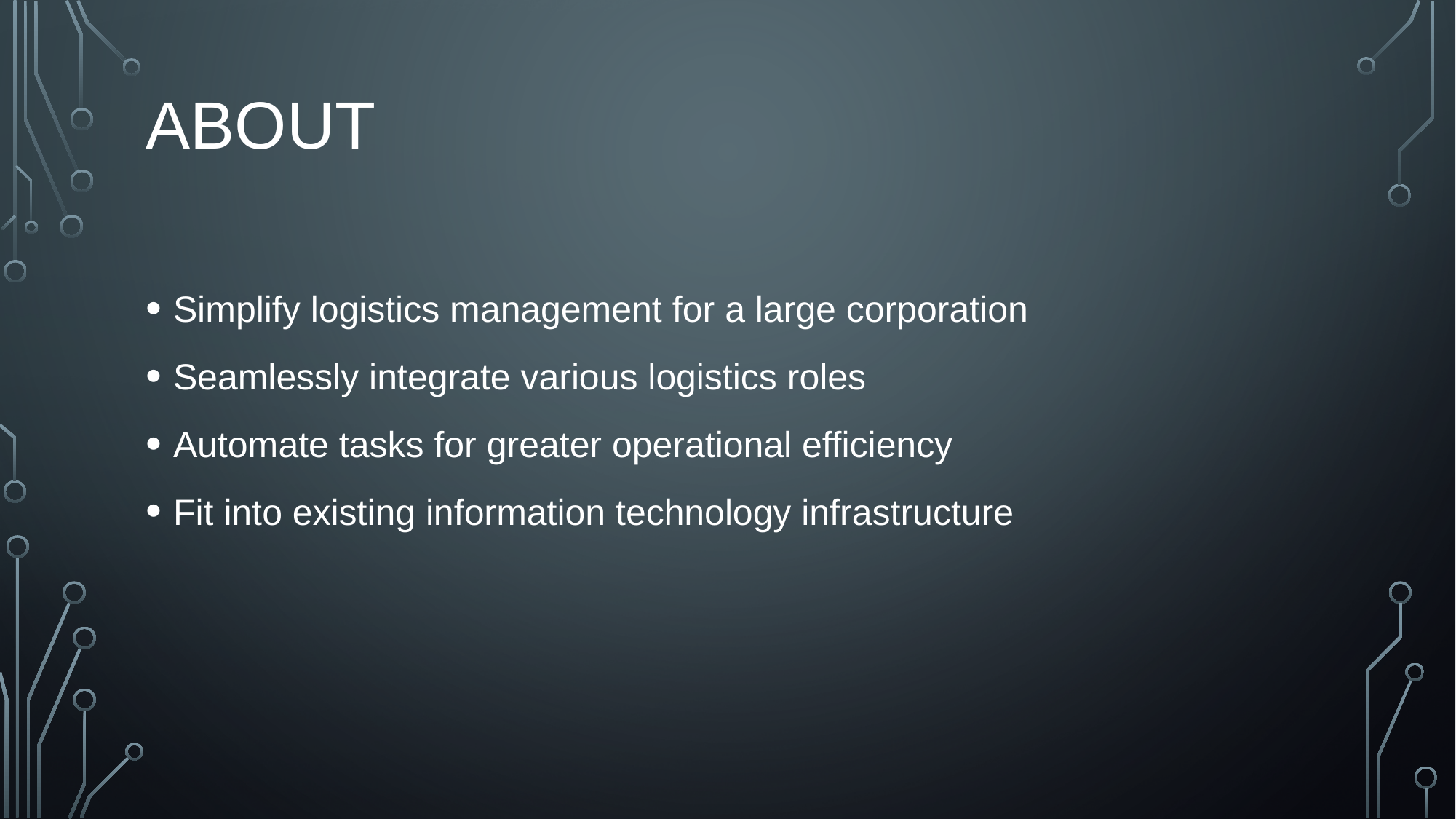

# about
Simplify logistics management for a large corporation
Seamlessly integrate various logistics roles
Automate tasks for greater operational efficiency
Fit into existing information technology infrastructure